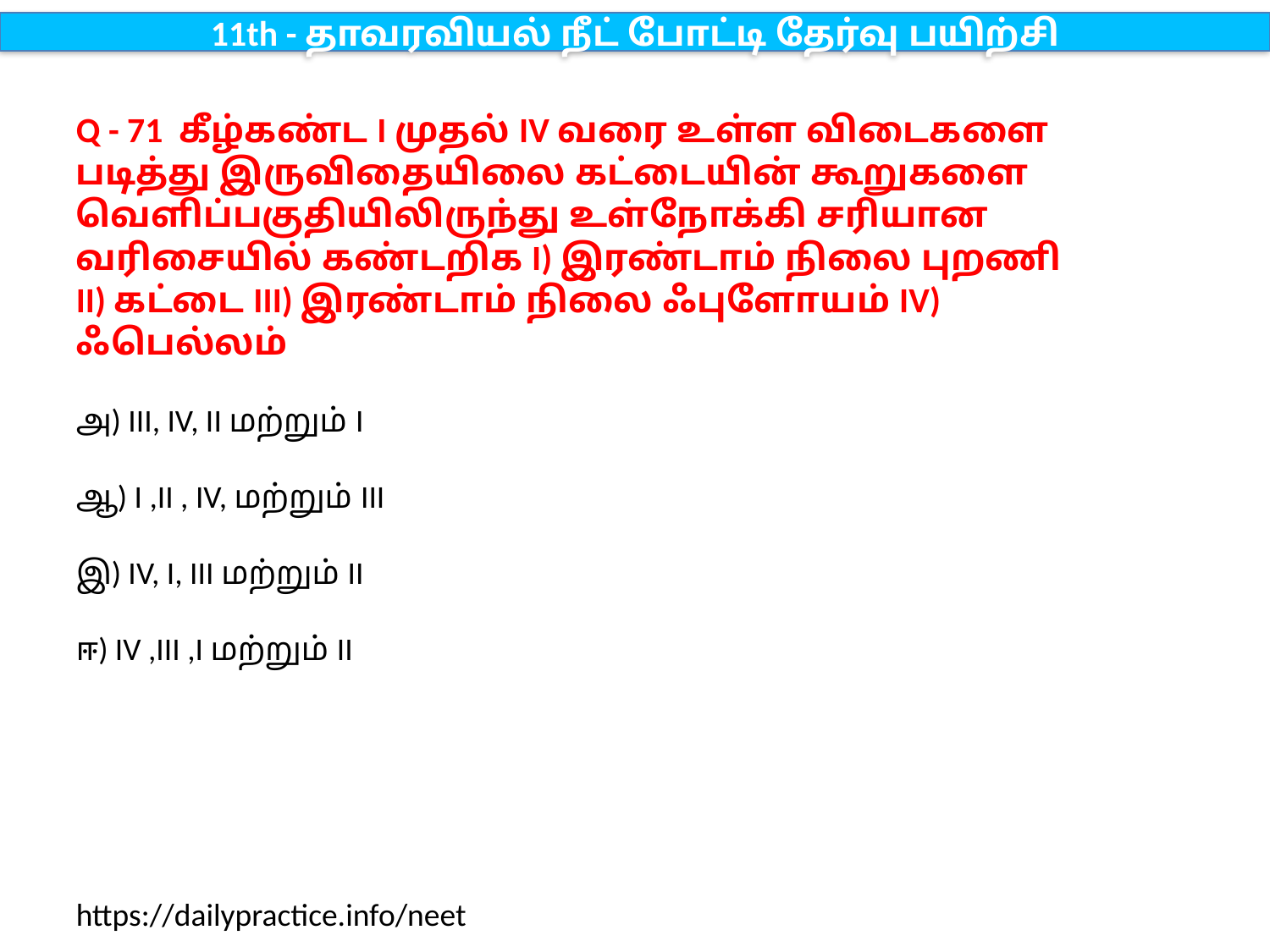

11th - தாவரவியல் நீட் போட்டி தேர்வு பயிற்சி

Q - 71  கீழ்கண்ட I முதல் IV வரை உள்ள விடைகளை படித்து இருவிதையிலை கட்டையின் கூறுகளை வெளிப்பகுதியிலிருந்து உள்நோக்கி சரியான வரிசையில் கண்டறிக I) இரண்டாம் நிலை புறணி II) கட்டை III) இரண்டாம் நிலை ஃபுளோயம் IV) ஃபெல்லம்

அ) III, IV, II மற்றும் I

ஆ) I ,II , IV, மற்றும் III

இ) IV, I, III மற்றும் II

ஈ) IV ,III ,I மற்றும் II
https://dailypractice.info/neet